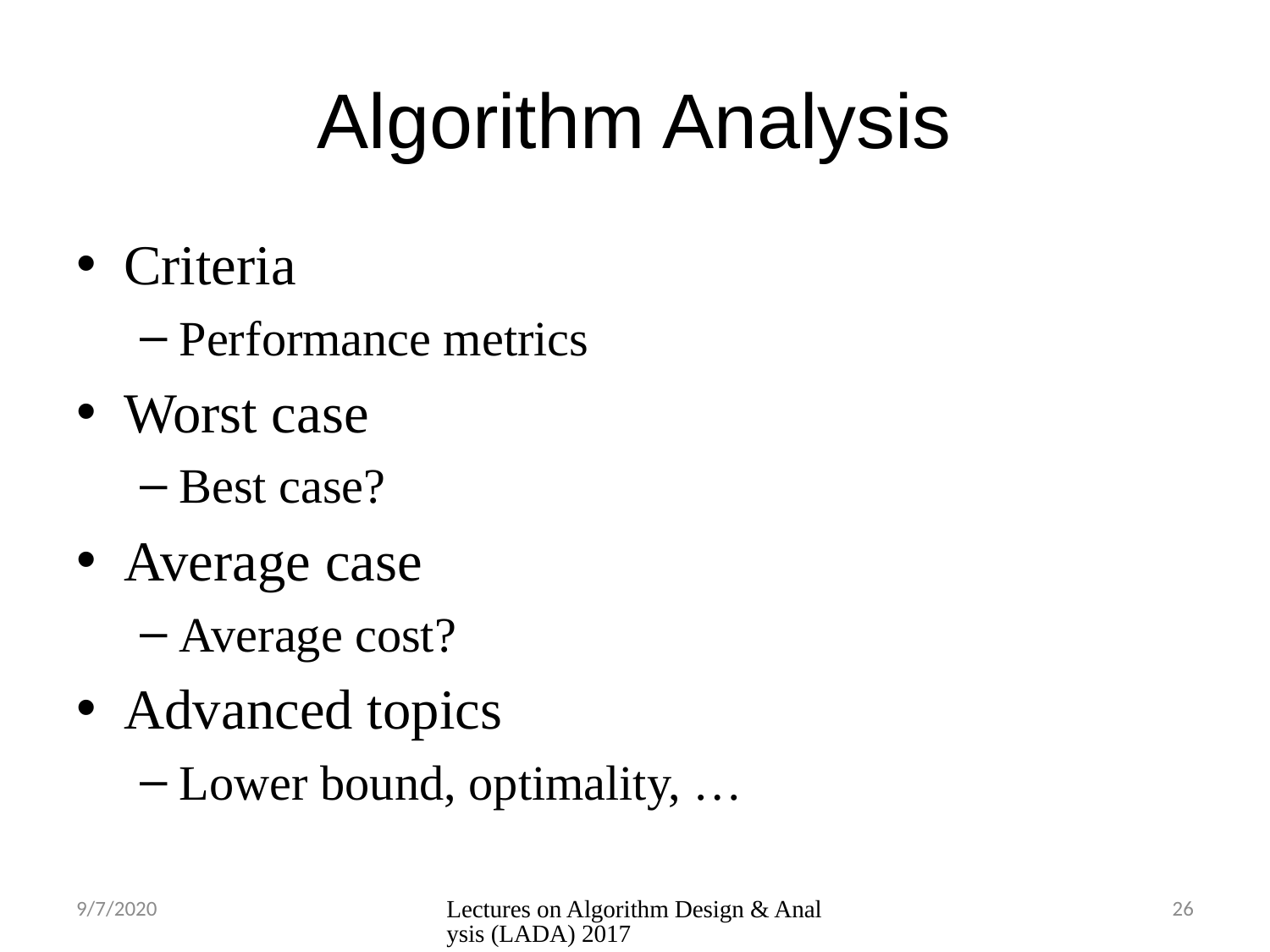

# Algorithm Analysis
Criteria
Performance metrics
Worst case
Best case?
Average case
Average cost?
Advanced topics
Lower bound, optimality, …
9/7/2020
Lectures on Algorithm Design & Analysis (LADA) 2017
26